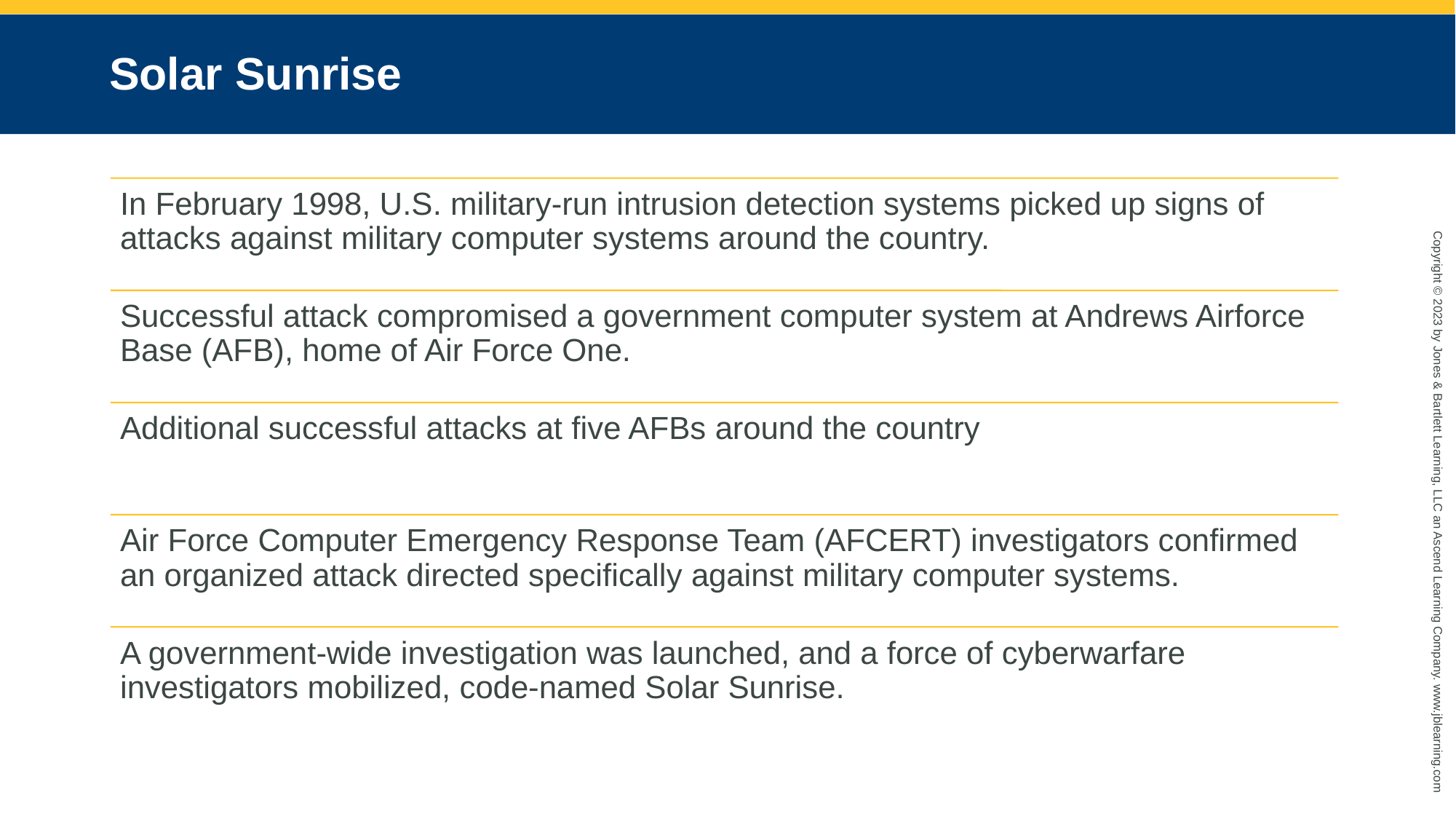

# Solar Sunrise
In February 1998, U.S. military-run intrusion detection systems picked up signs of attacks against military computer systems around the country.
Successful attack compromised a government computer system at Andrews Airforce Base (AFB), home of Air Force One.
Additional successful attacks at five AFBs around the country
Air Force Computer Emergency Response Team (AFCERT) investigators confirmed an organized attack directed specifically against military computer systems.
A government-wide investigation was launched, and a force of cyberwarfare investigators mobilized, code-named Solar Sunrise.